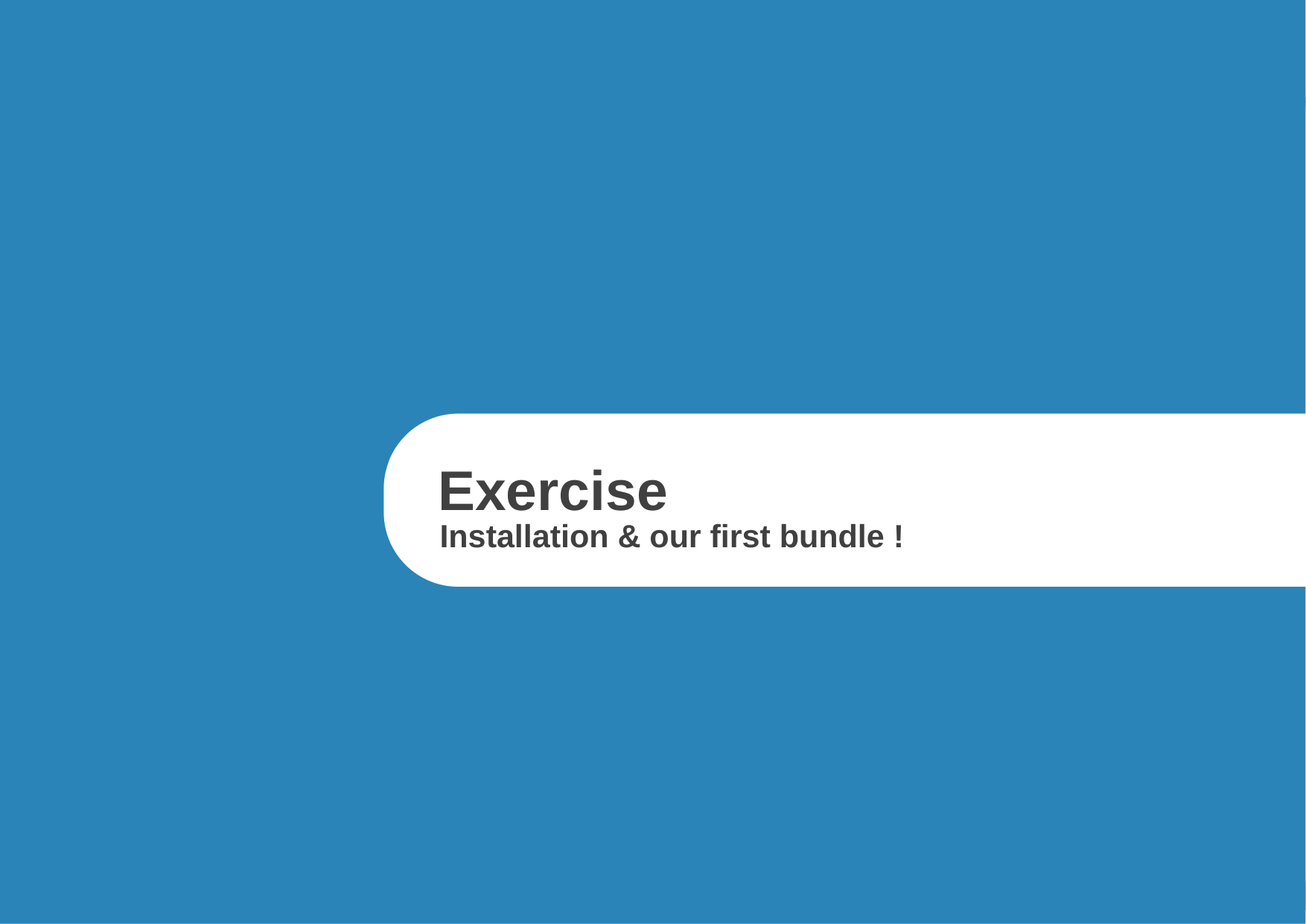

Exercise
Installation & our first bundle !